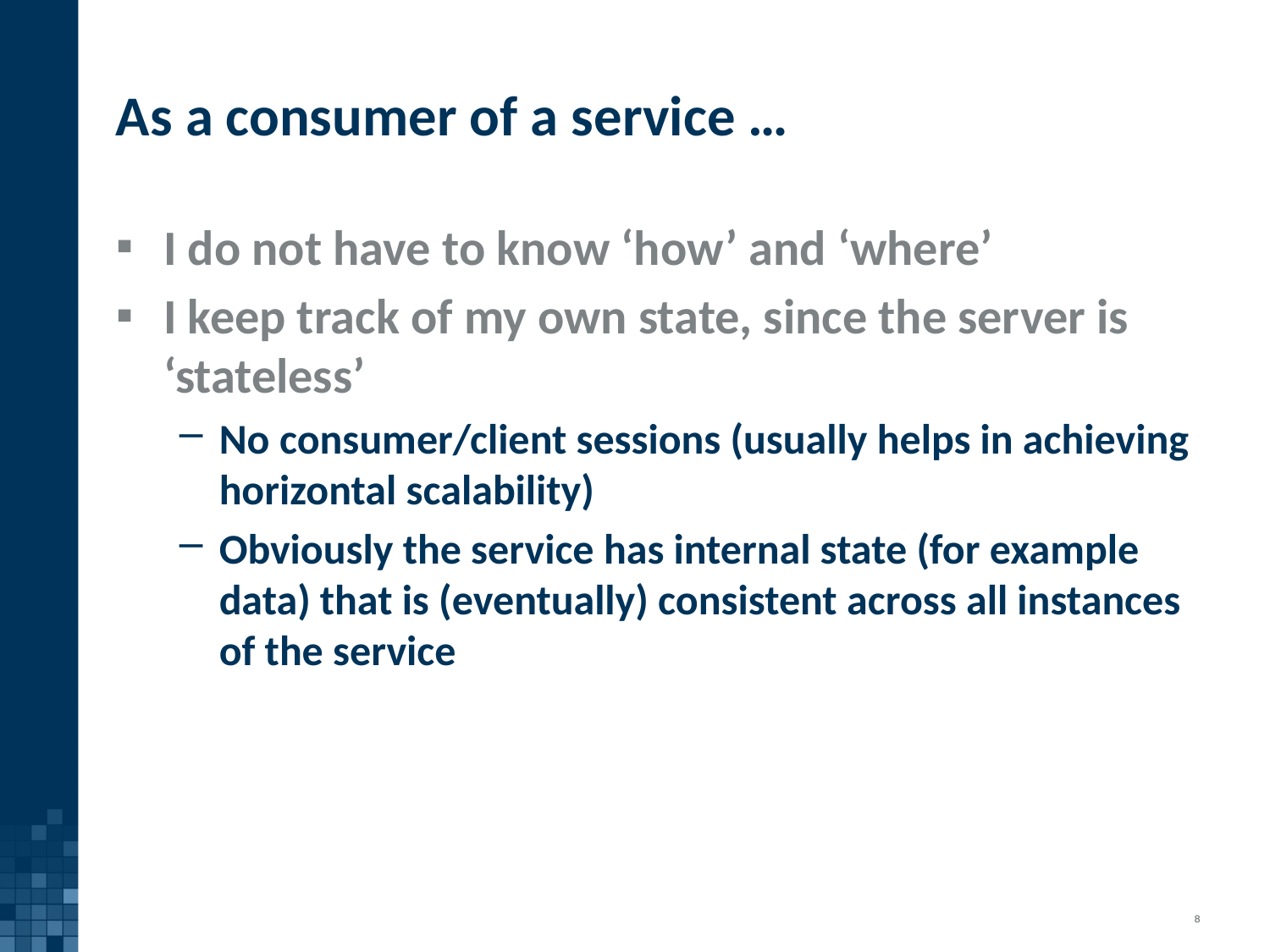

# As a consumer of a service …
I do not have to know ‘how’ and ‘where’
I keep track of my own state, since the server is ‘stateless’
No consumer/client sessions (usually helps in achieving horizontal scalability)
Obviously the service has internal state (for example data) that is (eventually) consistent across all instances of the service
8